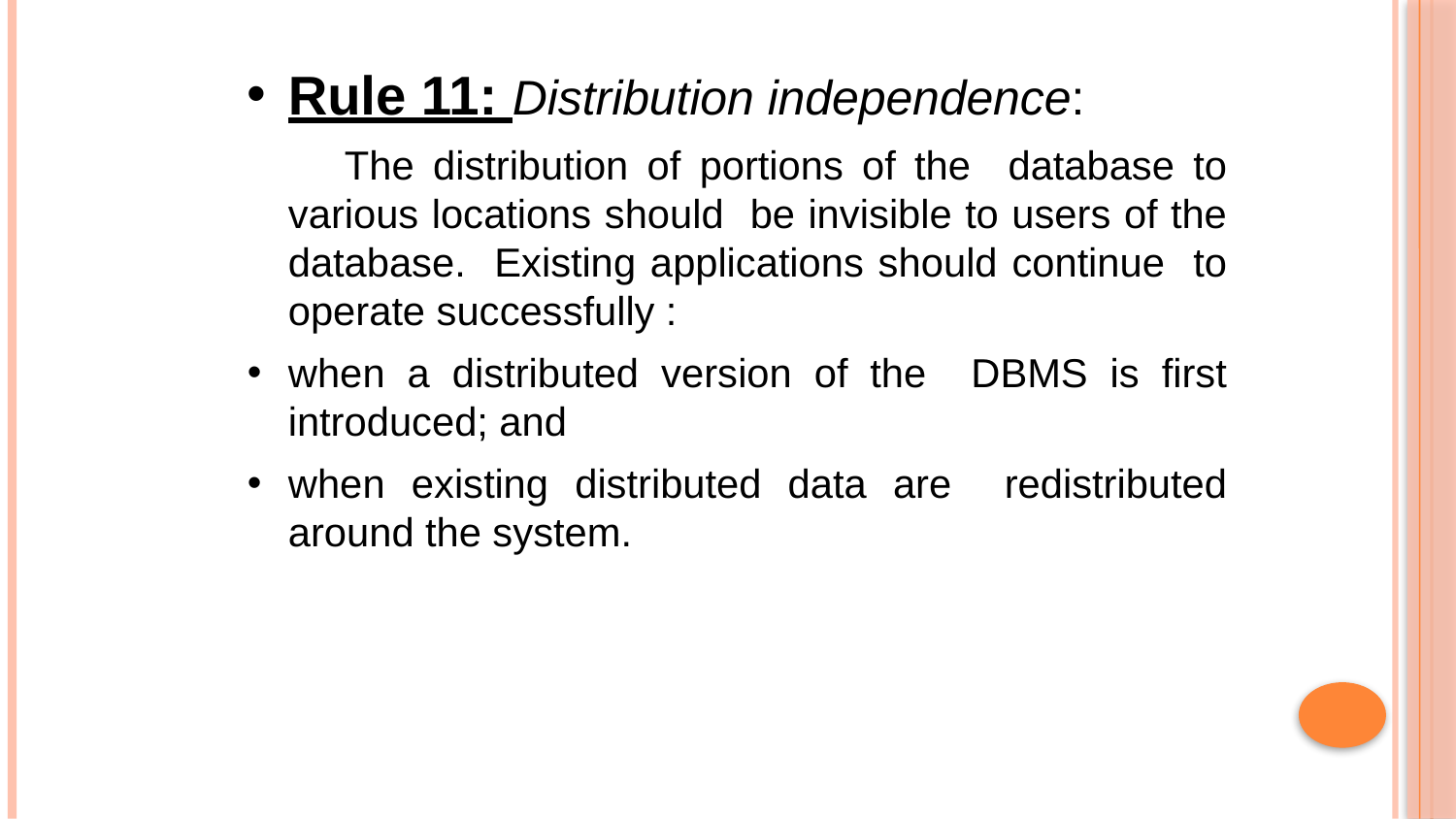

Rule 11: Distribution independence:
The distribution of portions of the  database to various locations should  be invisible to users of the database.  Existing applications should continue  to operate successfully :
when a distributed version of the  DBMS is first introduced; and
when existing distributed data are  redistributed around the system.